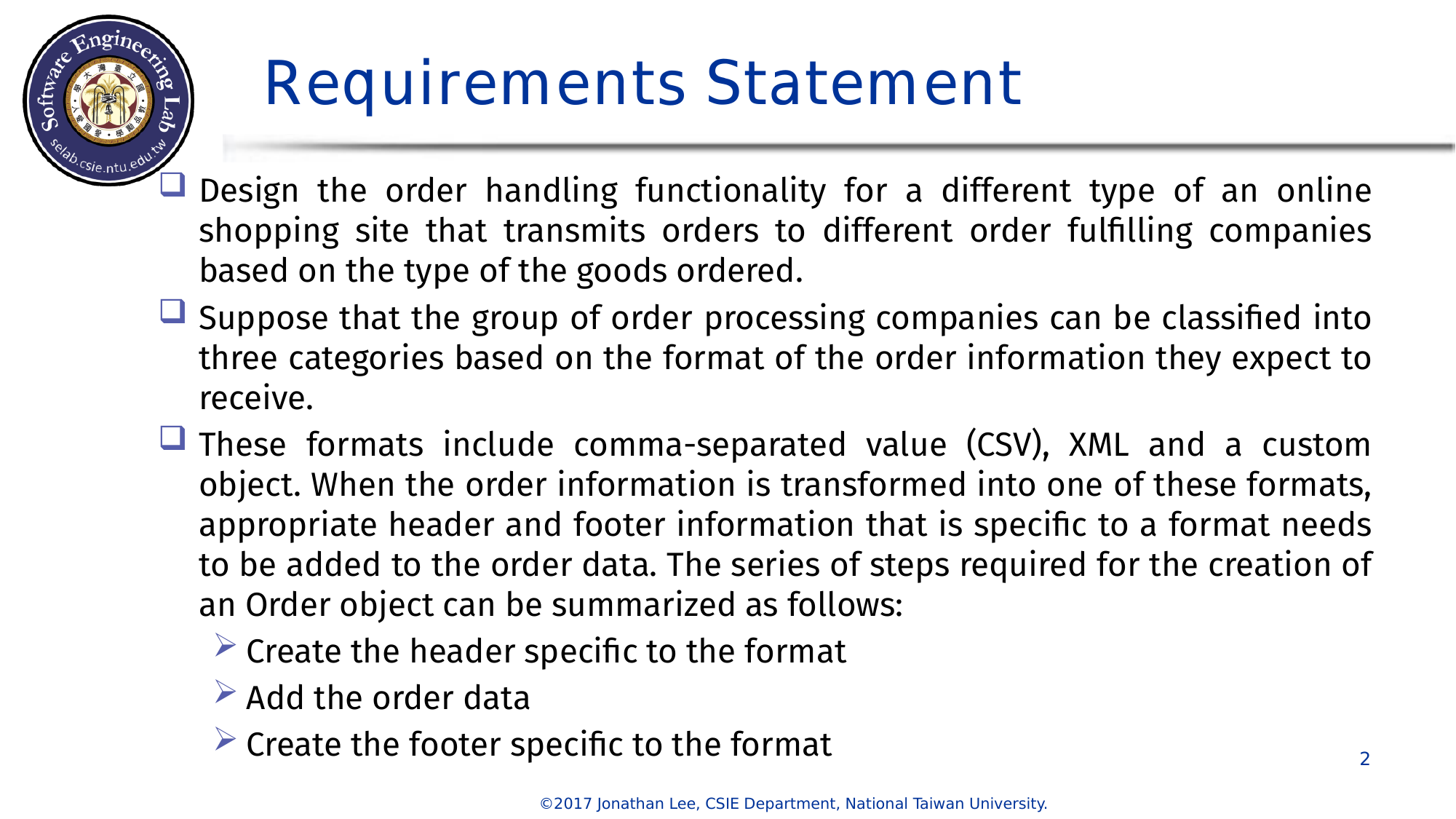

# Requirements Statement
Design the order handling functionality for a different type of an online shopping site that transmits orders to different order fulfilling companies based on the type of the goods ordered.
Suppose that the group of order processing companies can be classified into three categories based on the format of the order information they expect to receive.
These formats include comma-separated value (CSV), XML and a custom object. When the order information is transformed into one of these formats, appropriate header and footer information that is specific to a format needs to be added to the order data. The series of steps required for the creation of an Order object can be summarized as follows:
Create the header specific to the format
Add the order data
Create the footer specific to the format

2